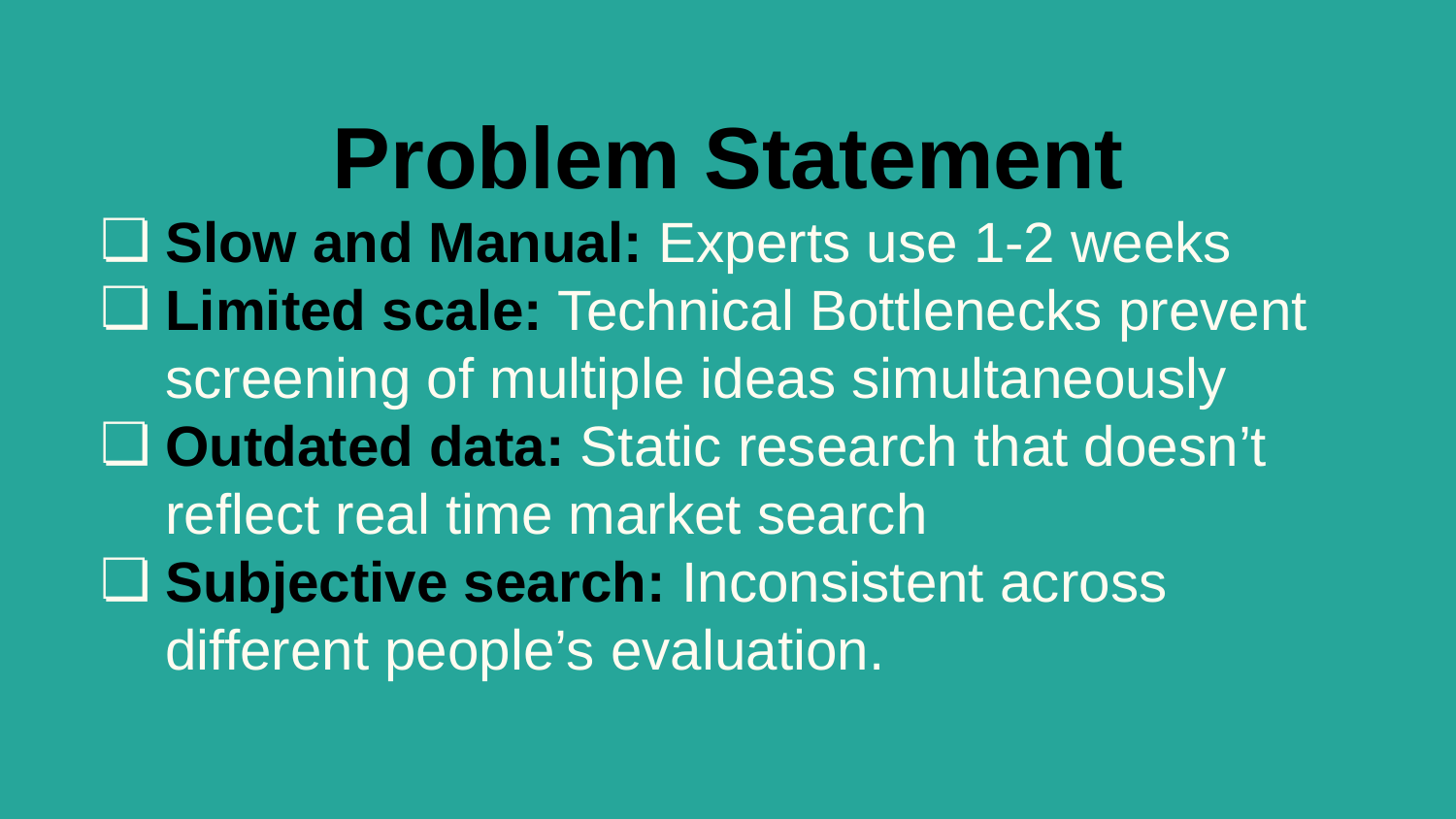

# Problem Statement
Slow and Manual: Experts use 1-2 weeks
Limited scale: Technical Bottlenecks prevent screening of multiple ideas simultaneously
Outdated data: Static research that doesn’t reflect real time market search
Subjective search: Inconsistent across different people’s evaluation.